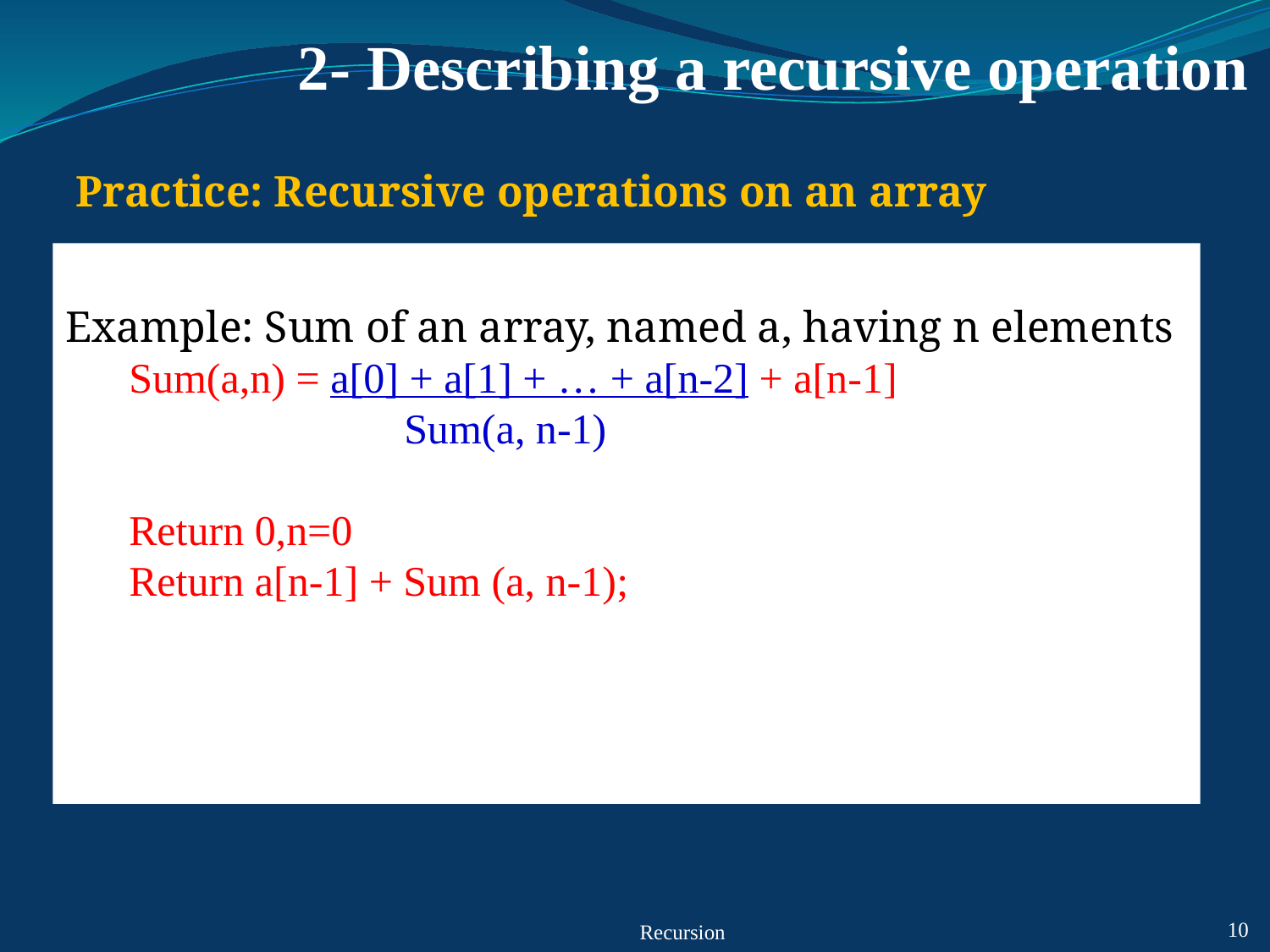

# 2- Describing a recursive operation
Practice: Recursive operations on an array

Example: Sum of an array, named a, having n elements
Sum(a,n) = a[0] + a[1] + … + a[n-2] + a[n-1]
                          Sum(a, n-1)

Return 0,n=0
Return a[n-1] + Sum (a, n-1);
Recursion
10